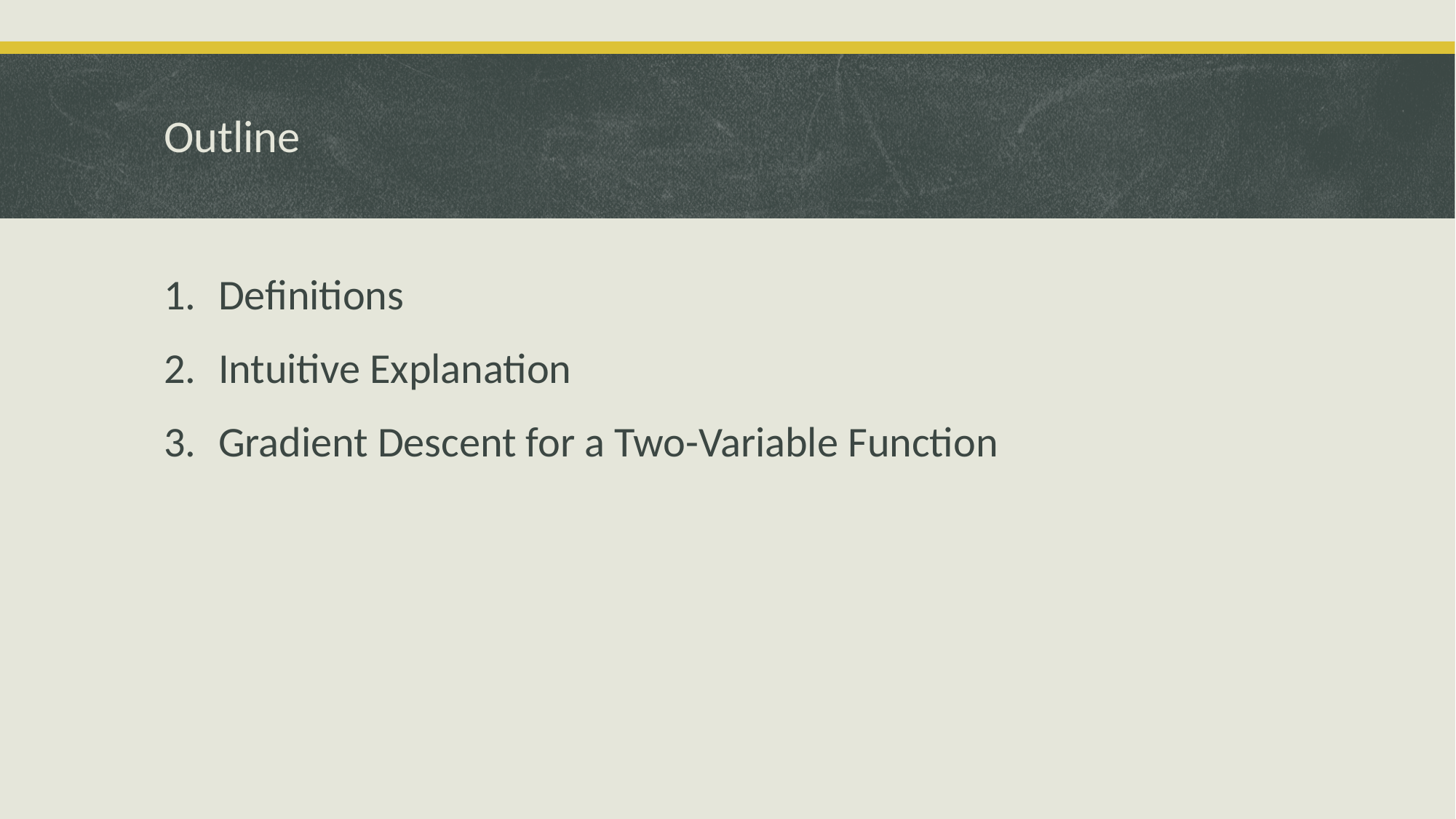

# Outline
Definitions
Intuitive Explanation
Gradient Descent for a Two-Variable Function